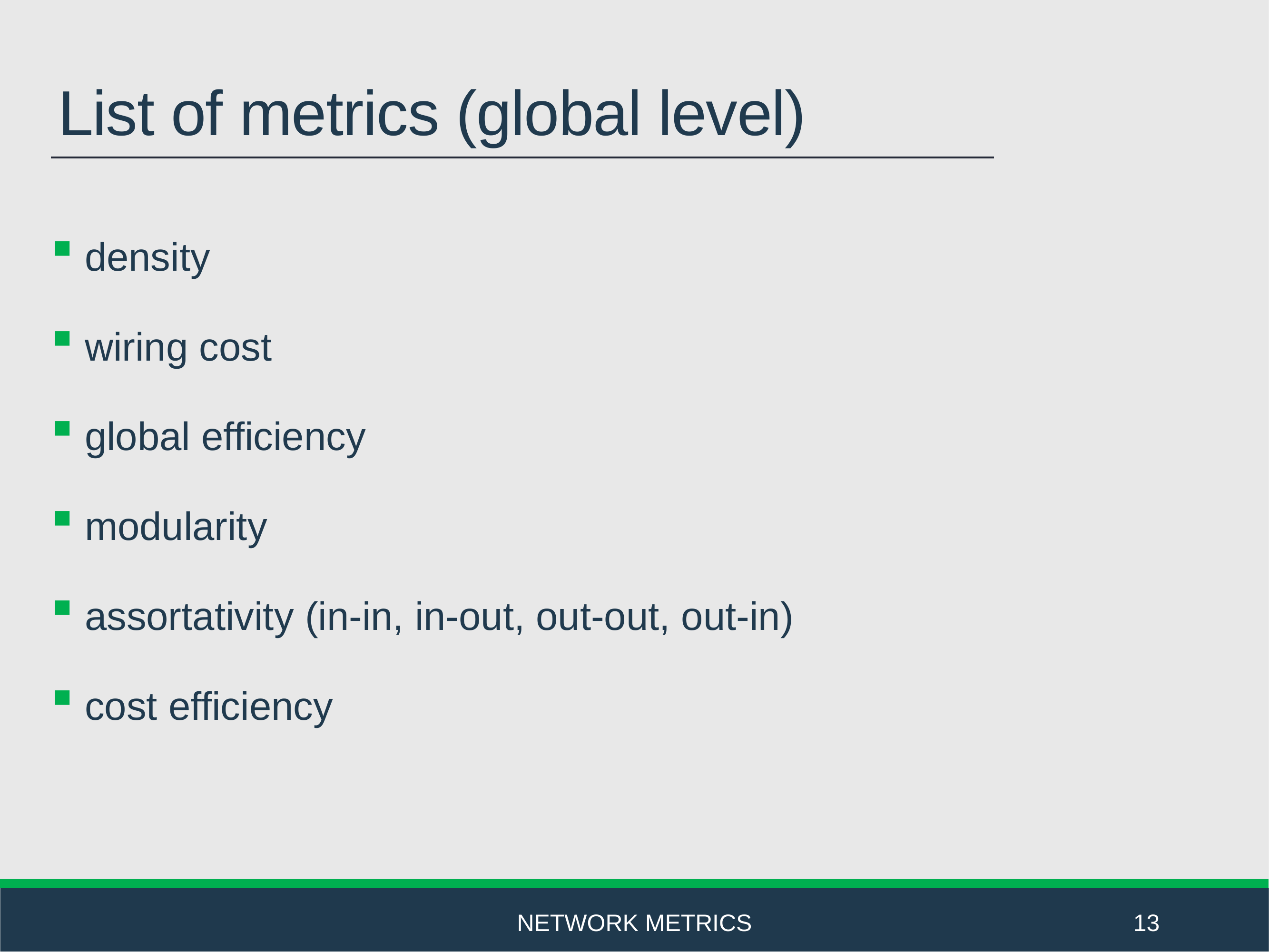

# List of metrics (global level)
 density
 wiring cost
 global efficiency
 modularity
 assortativity (in-in, in-out, out-out, out-in)
 cost efficiency
Network metrics
13